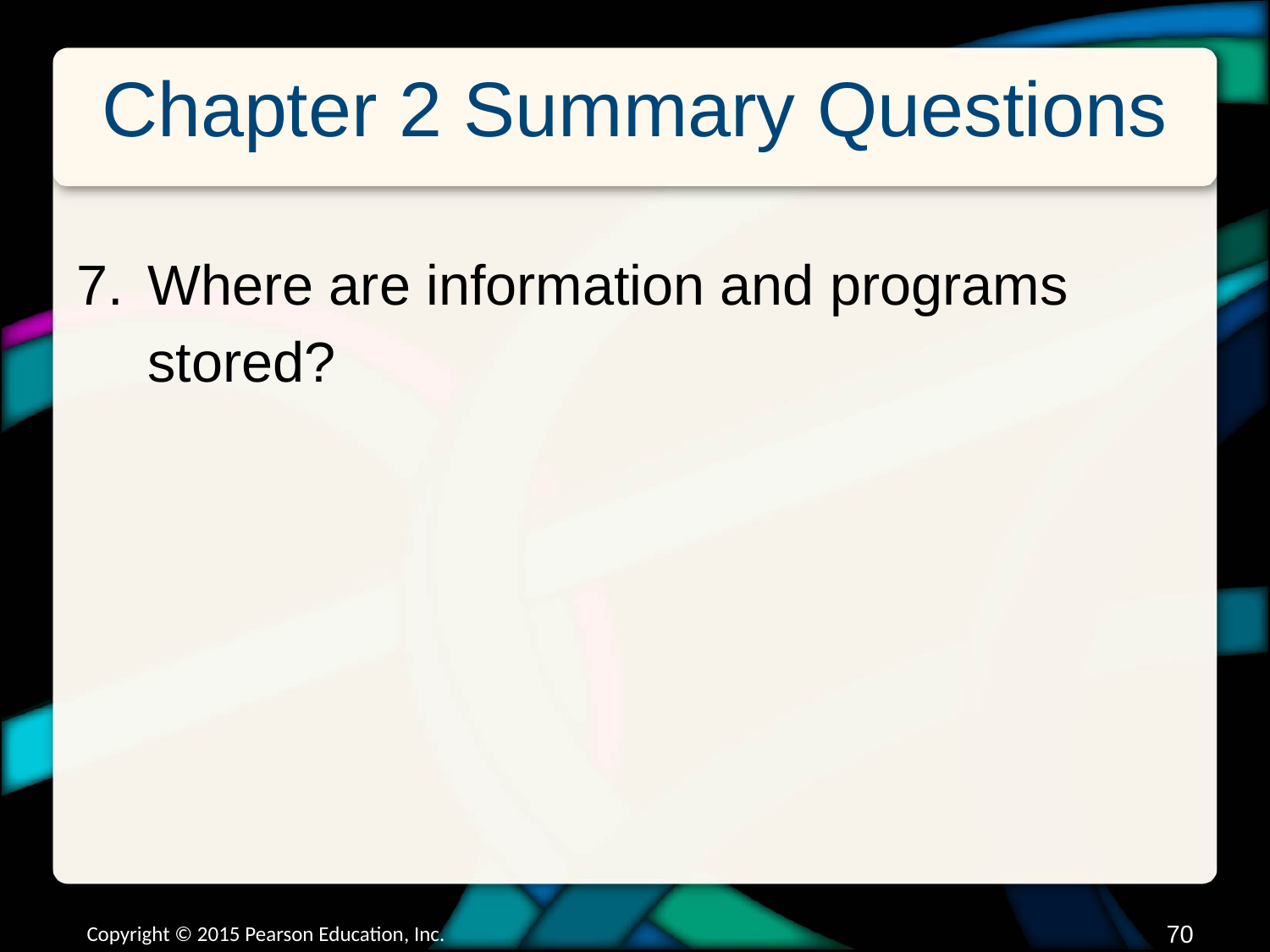

# Chapter 2 Summary Questions
Where are information and programs stored?
Copyright © 2015 Pearson Education, Inc.
70